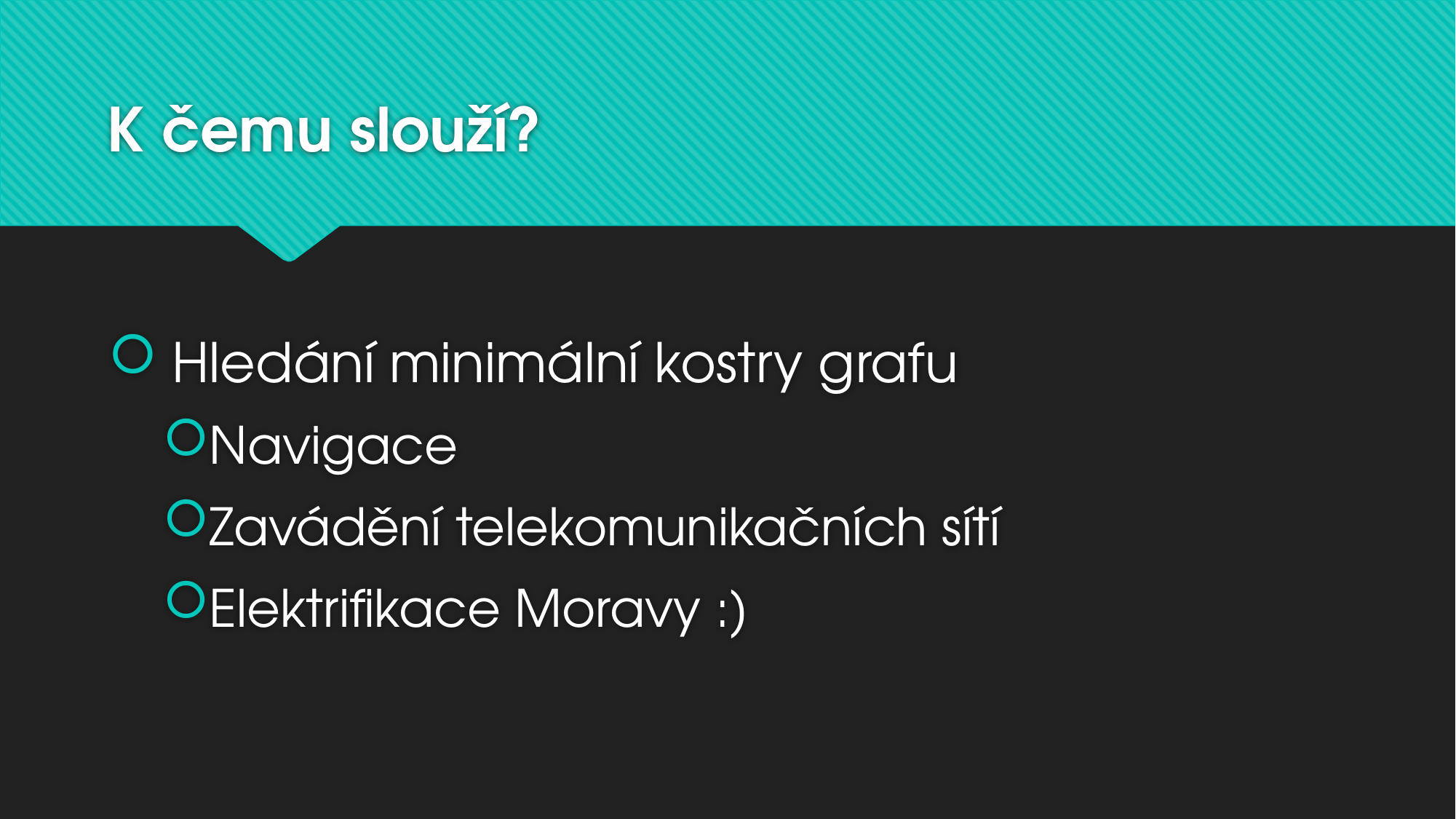

# K čemu slouží?
 Hledání minimální kostry grafu
Navigace
Zavádění telekomunikačních sítí
Elektrifikace Moravy :)